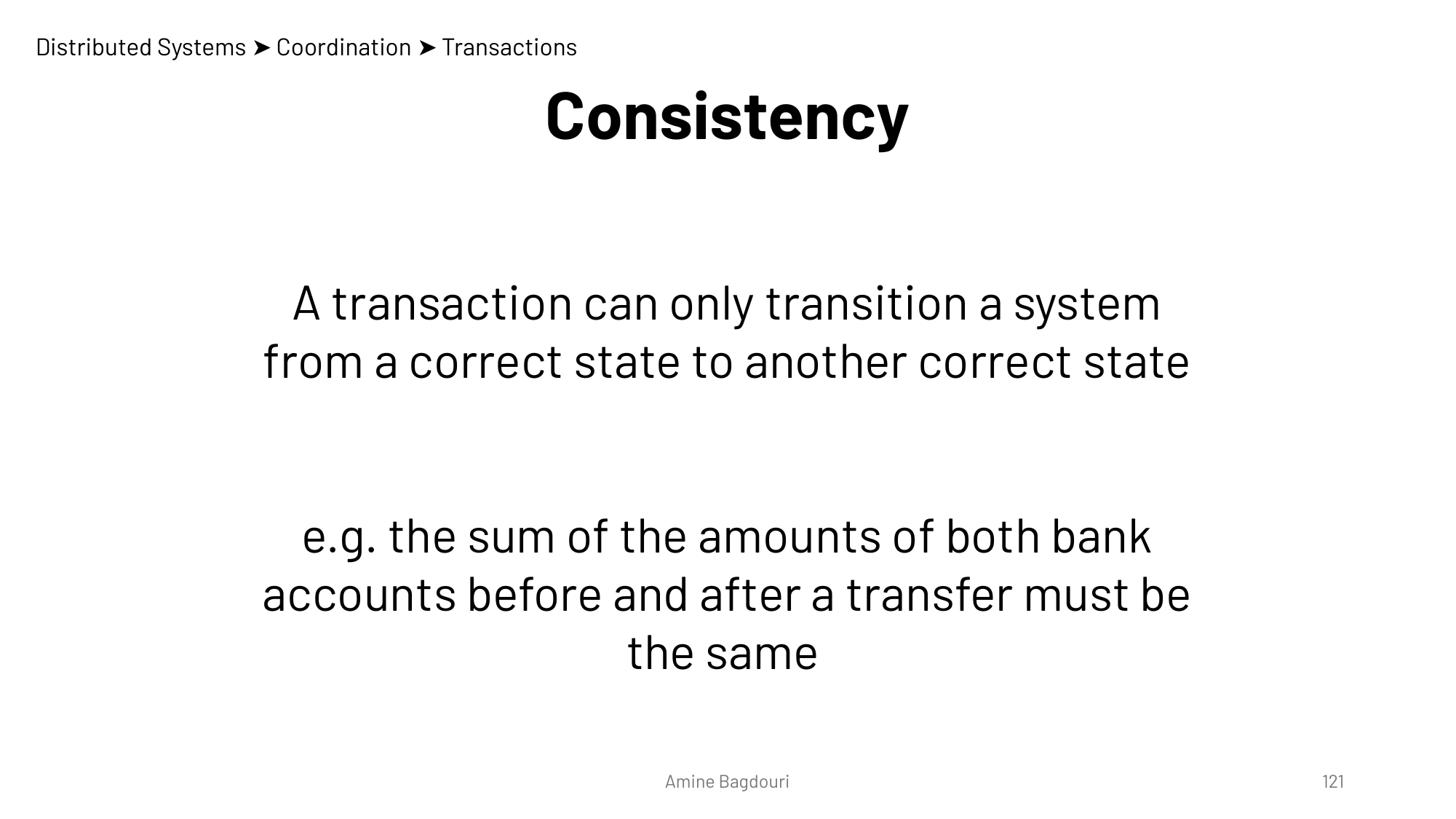

Distributed Systems ➤ Coordination ➤ Transactions
Consistency
A transaction can only transition a system from a correct state to another correct state

e.g. the sum of the amounts of both bank accounts before and after a transfer must be the same
Amine Bagdouri
121